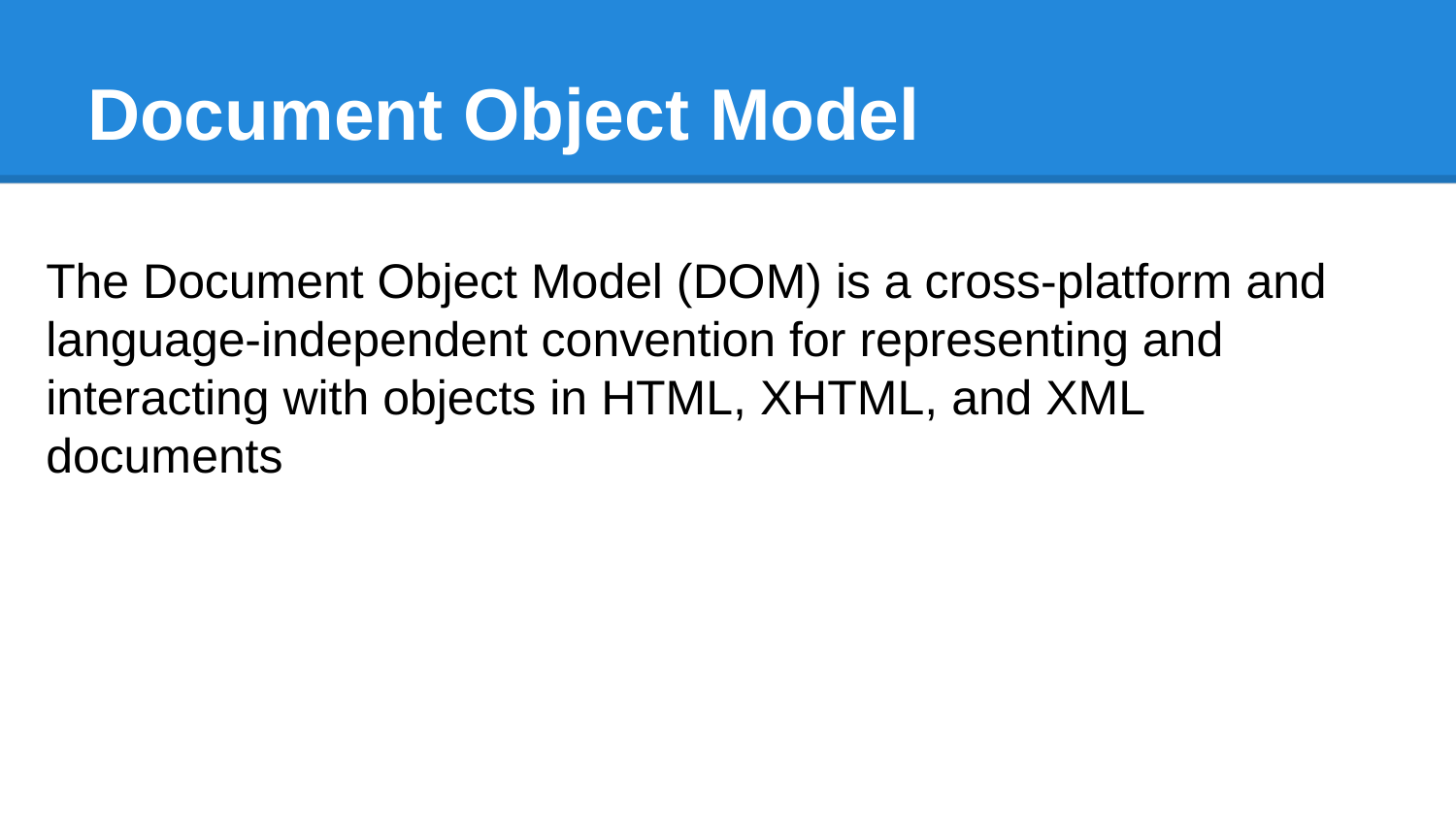

# Document Object Model
The Document Object Model (DOM) is a cross-platform and language-independent convention for representing and interacting with objects in HTML, XHTML, and XML documents